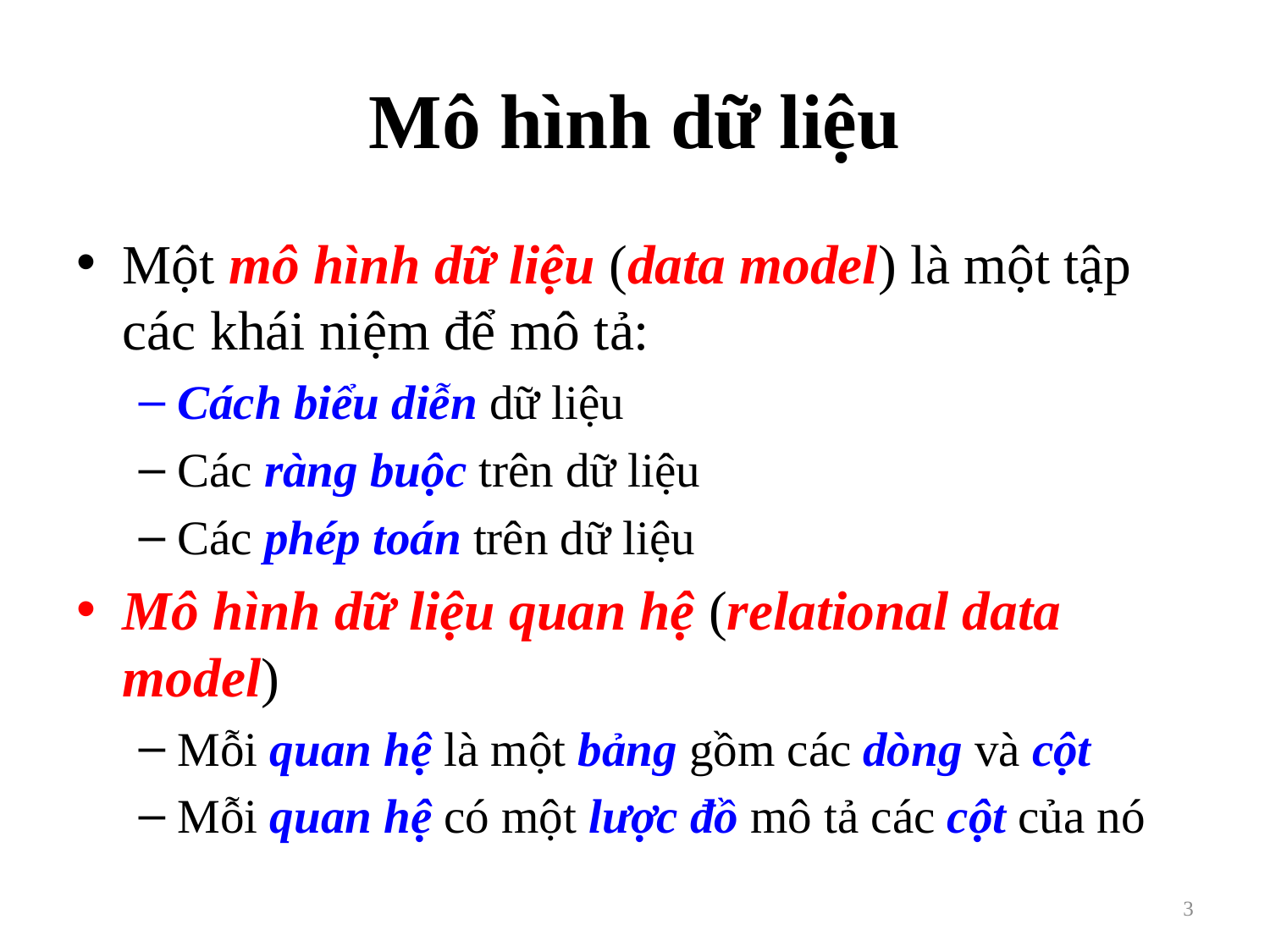

# Mô hình dữ liệu
Một mô hình dữ liệu (data model) là một tập các khái niệm để mô tả:
Cách biểu diễn dữ liệu
Các ràng buộc trên dữ liệu
Các phép toán trên dữ liệu
Mô hình dữ liệu quan hệ (relational data model)
Mỗi quan hệ là một bảng gồm các dòng và cột
Mỗi quan hệ có một lược đồ mô tả các cột của nó
3